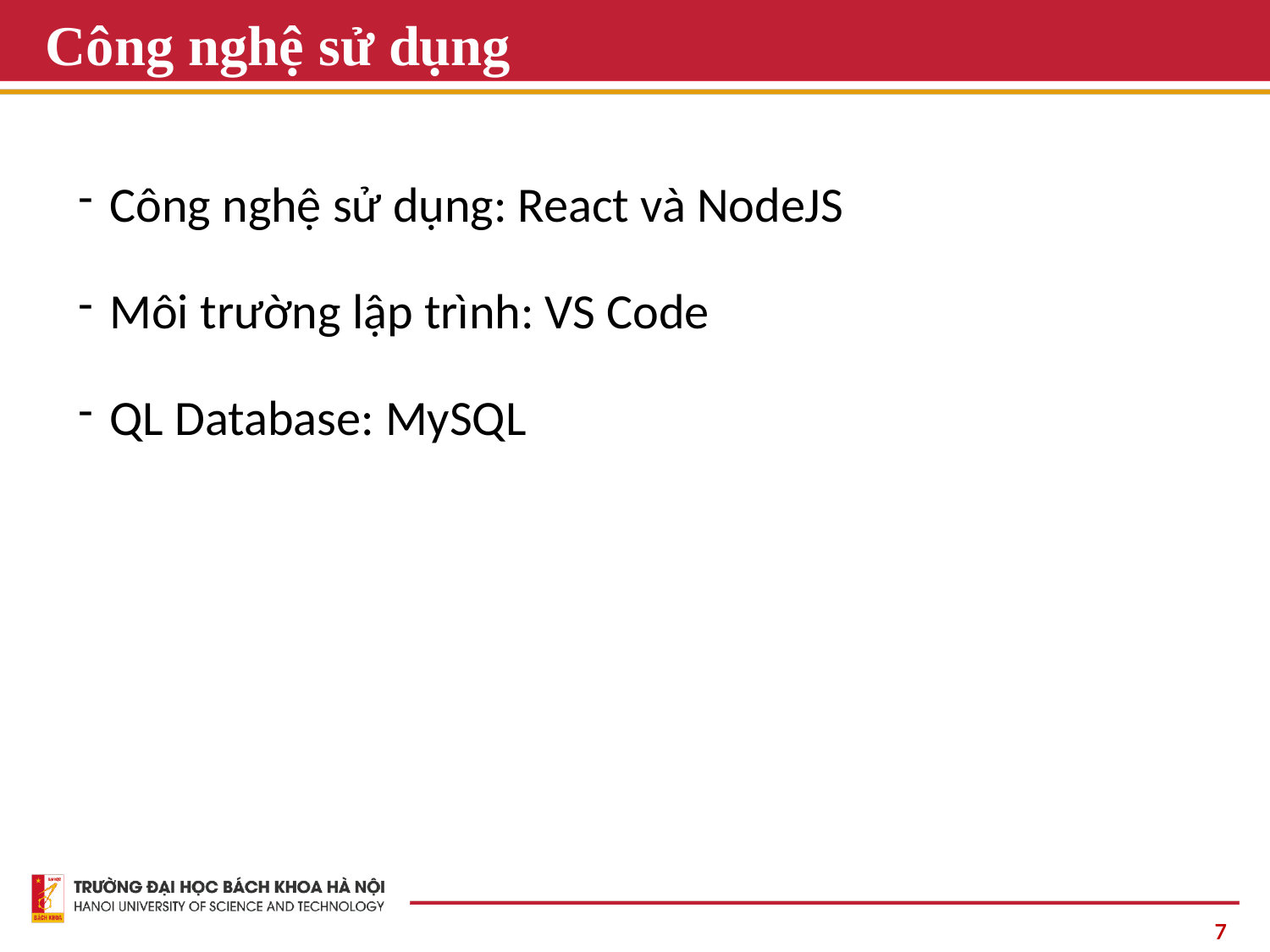

# Công nghệ sử dụng
Công nghệ sử dụng: React và NodeJS
Môi trường lập trình: VS Code
QL Database: MySQL

7